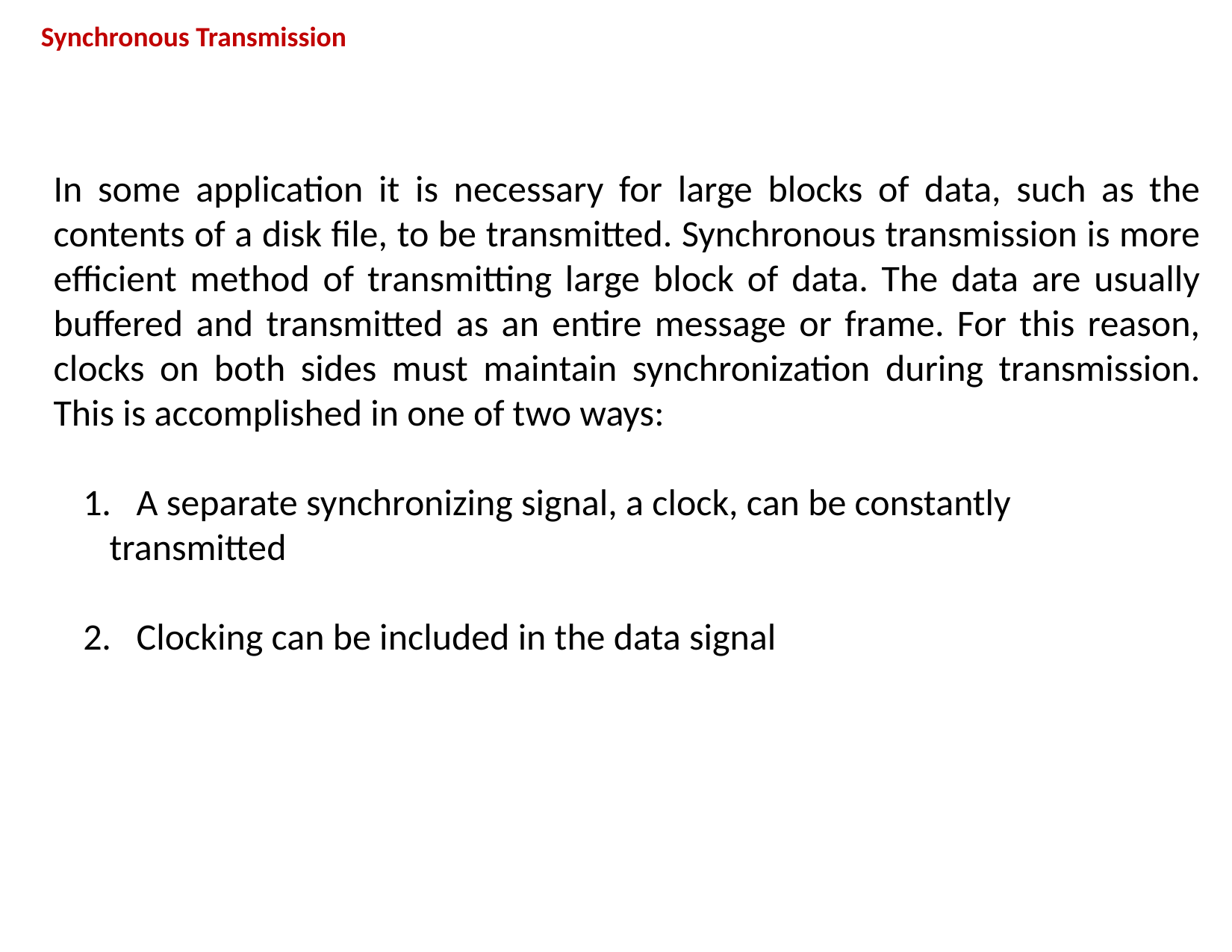

# Synchronous Transmission
In some application it is necessary for large blocks of data, such as the contents of a disk file, to be transmitted. Synchronous transmission is more efficient method of transmitting large block of data. The data are usually buffered and transmitted as an entire message or frame. For this reason, clocks on both sides must maintain synchronization during transmission. This is accomplished in one of two ways:

   A separate synchronizing signal, a clock, can be constantly    	transmitted

   Clocking can be included in the data signal